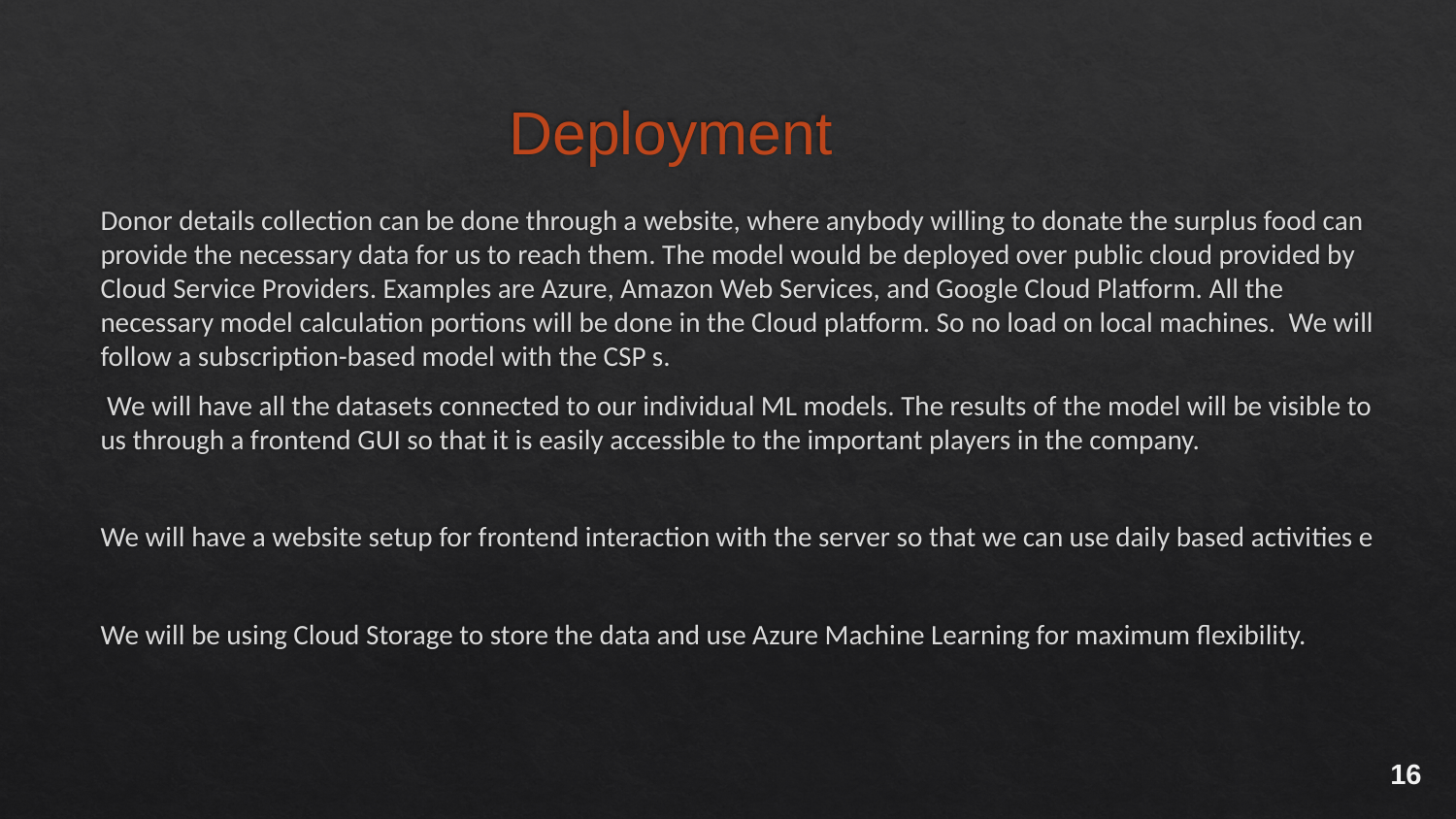

# Deployment
Donor details collection can be done through a website, where anybody willing to donate the surplus food can provide the necessary data for us to reach them. The model would be deployed over public cloud provided by Cloud Service Providers. Examples are Azure, Amazon Web Services, and Google Cloud Platform. All the necessary model calculation portions will be done in the Cloud platform. So no load on local machines.  We will follow a subscription-based model with the CSP s.
 We will have all the datasets connected to our individual ML models. The results of the model will be visible to us through a frontend GUI so that it is easily accessible to the important players in the company.

We will have a website setup for frontend interaction with the server so that we can use daily based activities e

We will be using Cloud Storage to store the data and use Azure Machine Learning for maximum flexibility.

16